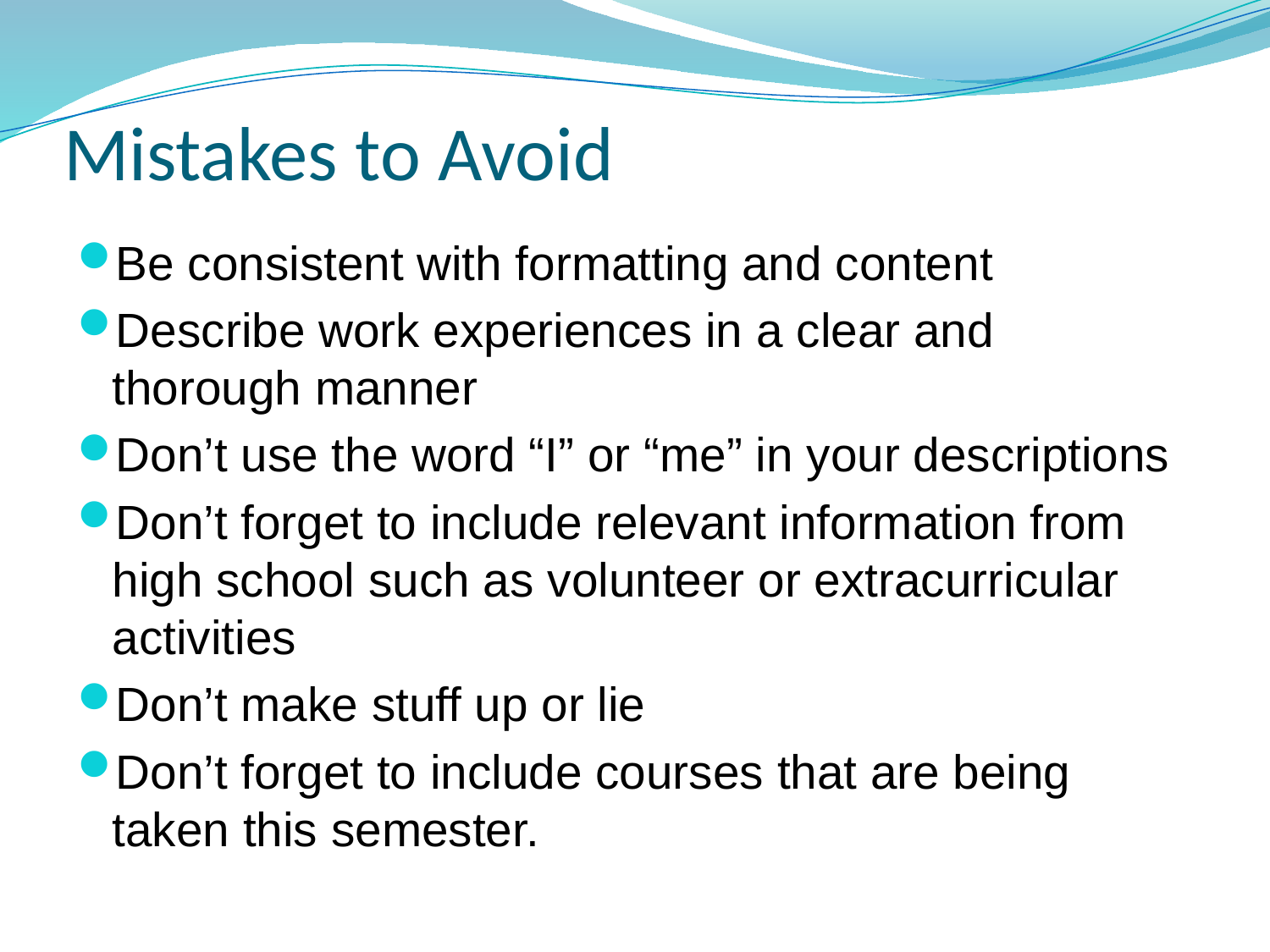

# Mistakes to Avoid
Be consistent with formatting and content
Describe work experiences in a clear and thorough manner
Don’t use the word “I” or “me” in your descriptions
Don’t forget to include relevant information from high school such as volunteer or extracurricular activities
Don’t make stuff up or lie
Don’t forget to include courses that are being taken this semester.